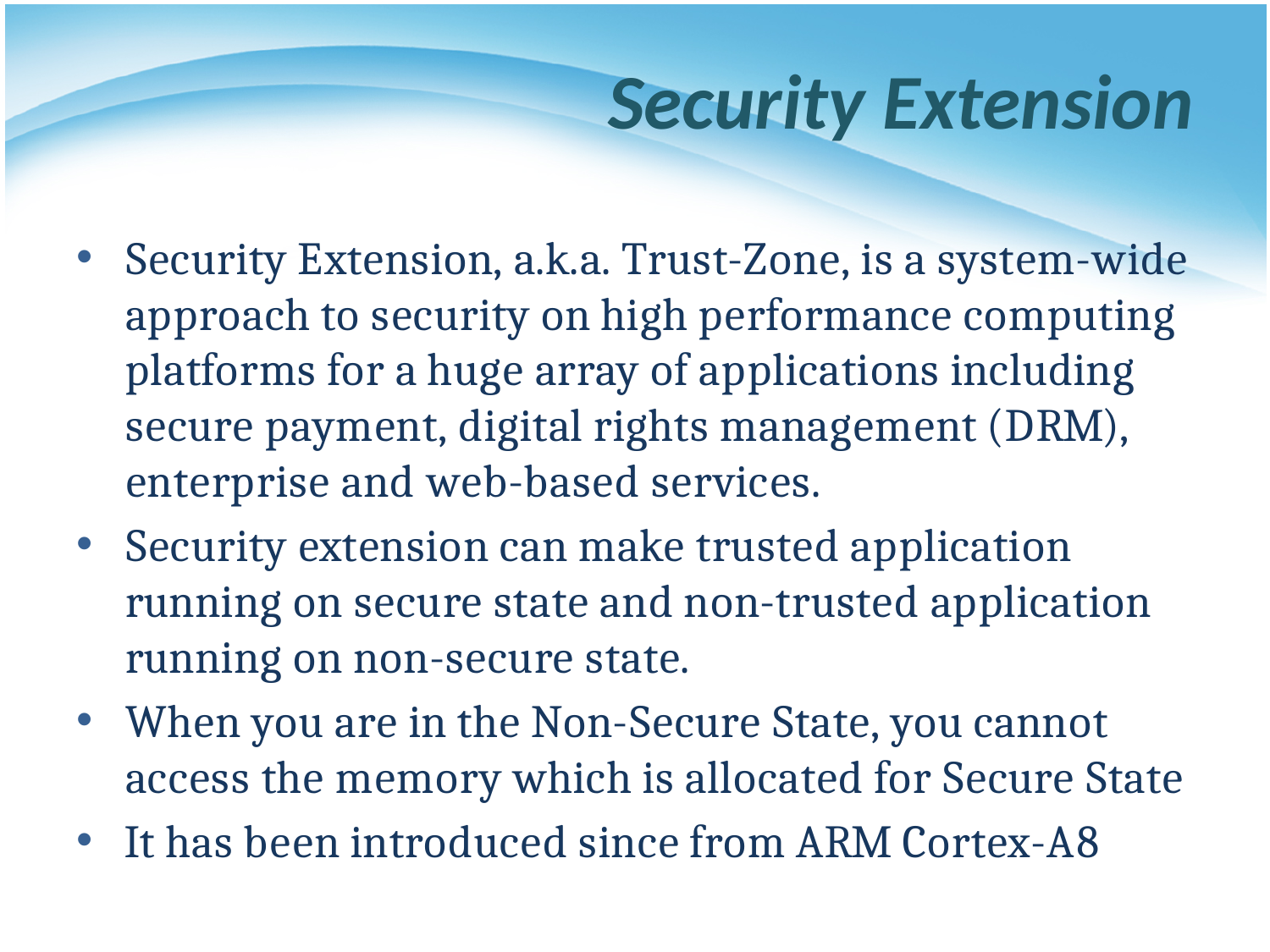

# Security Extension
Security Extension, a.k.a. Trust-Zone, is a system-wide approach to security on high performance computing platforms for a huge array of applications including secure payment, digital rights management (DRM), enterprise and web-based services.
Security extension can make trusted application running on secure state and non-trusted application running on non-secure state.
When you are in the Non-Secure State, you cannot access the memory which is allocated for Secure State
It has been introduced since from ARM Cortex-A8